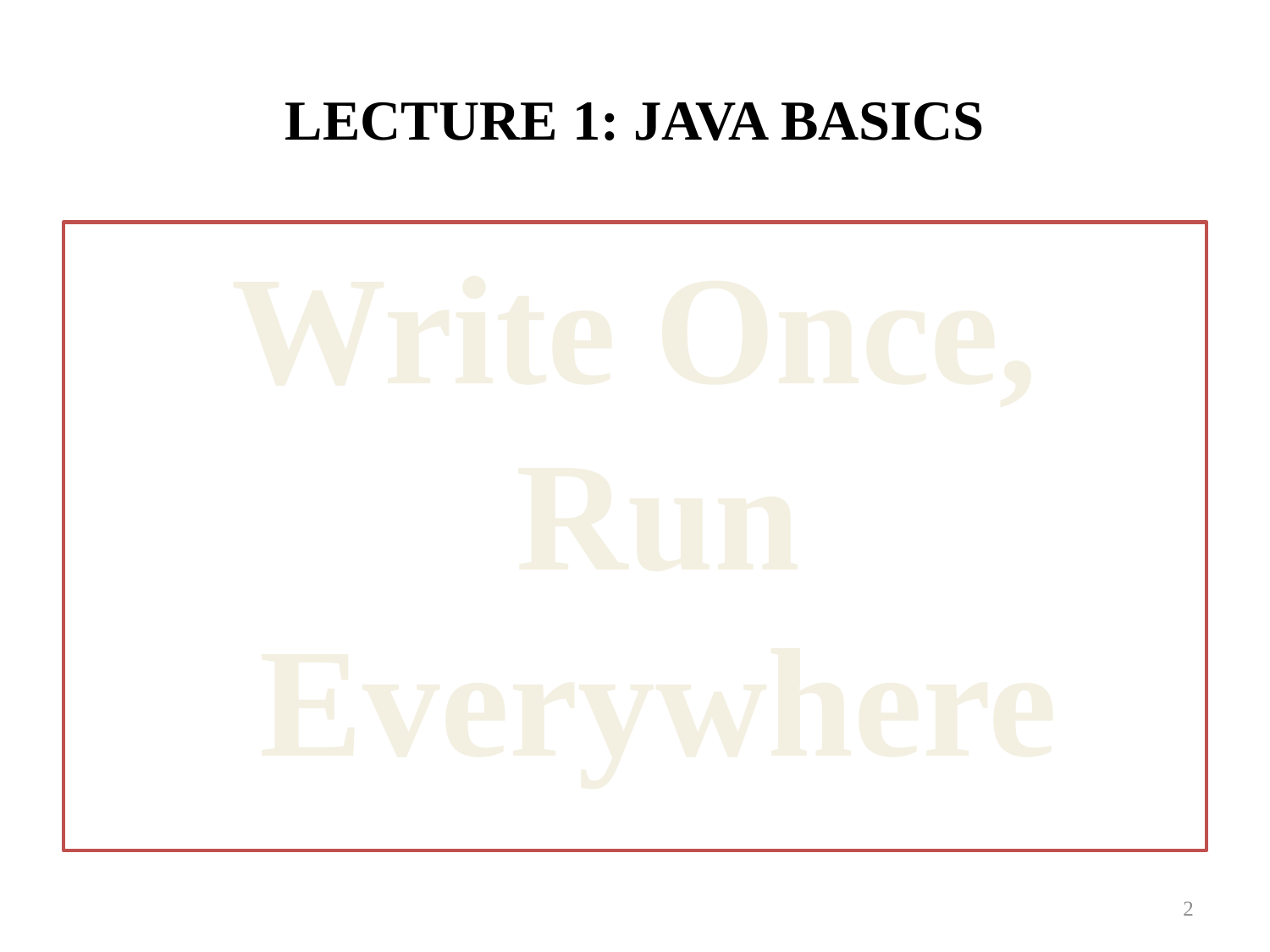

# LECTURE 1: JAVA BASICS
Write Once, Run Everywhere

2